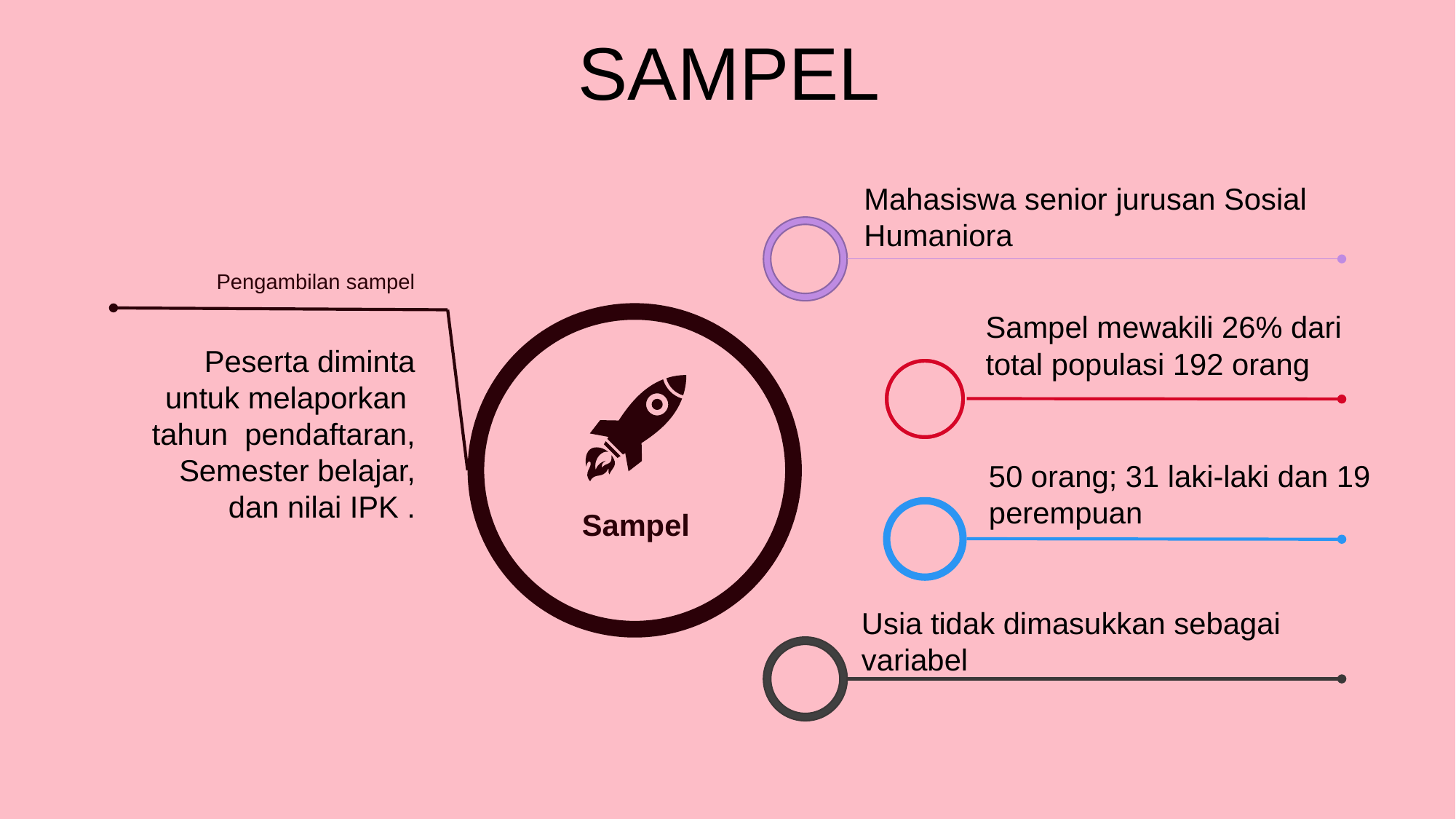

SAMPEL
Mahasiswa senior jurusan Sosial Humaniora

Pengambilan sampel
Peserta diminta untuk melaporkan  tahun  pendaftaran,
Semester belajar, dan nilai IPK .
Sampel mewakili 26% dari total populasi 192 orang

50 orang; 31 laki-laki dan 19 perempuan

Sampel
Usia tidak dimasukkan sebagai variabel